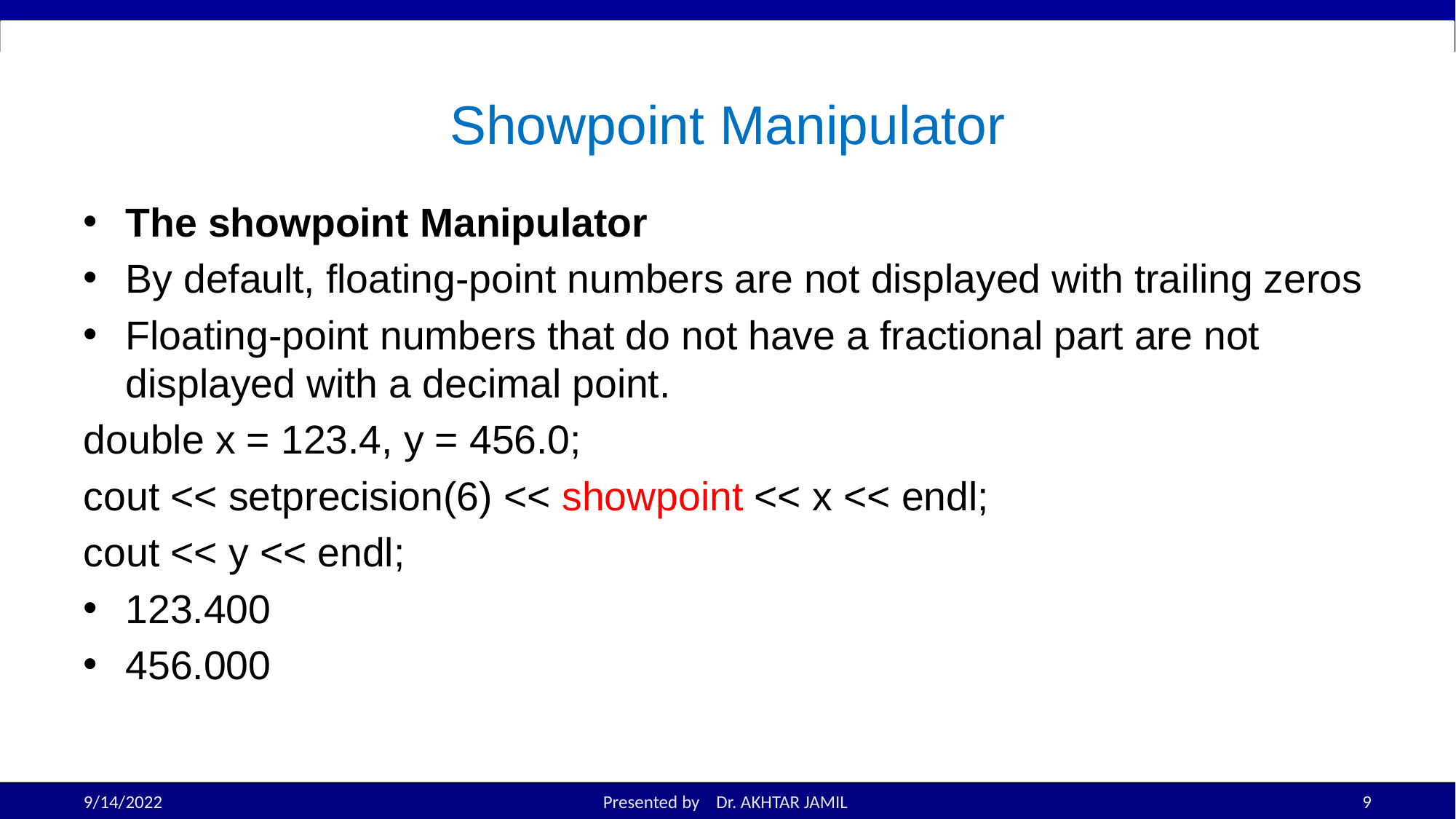

# Showpoint Manipulator
The showpoint Manipulator
By default, floating-point numbers are not displayed with trailing zeros
Floating-point numbers that do not have a fractional part are not displayed with a decimal point.
double x = 123.4, y = 456.0;
cout << setprecision(6) << showpoint << x << endl;
cout << y << endl;
123.400
456.000

9/14/2022
Presented by    Dr. AKHTAR JAMIL
9